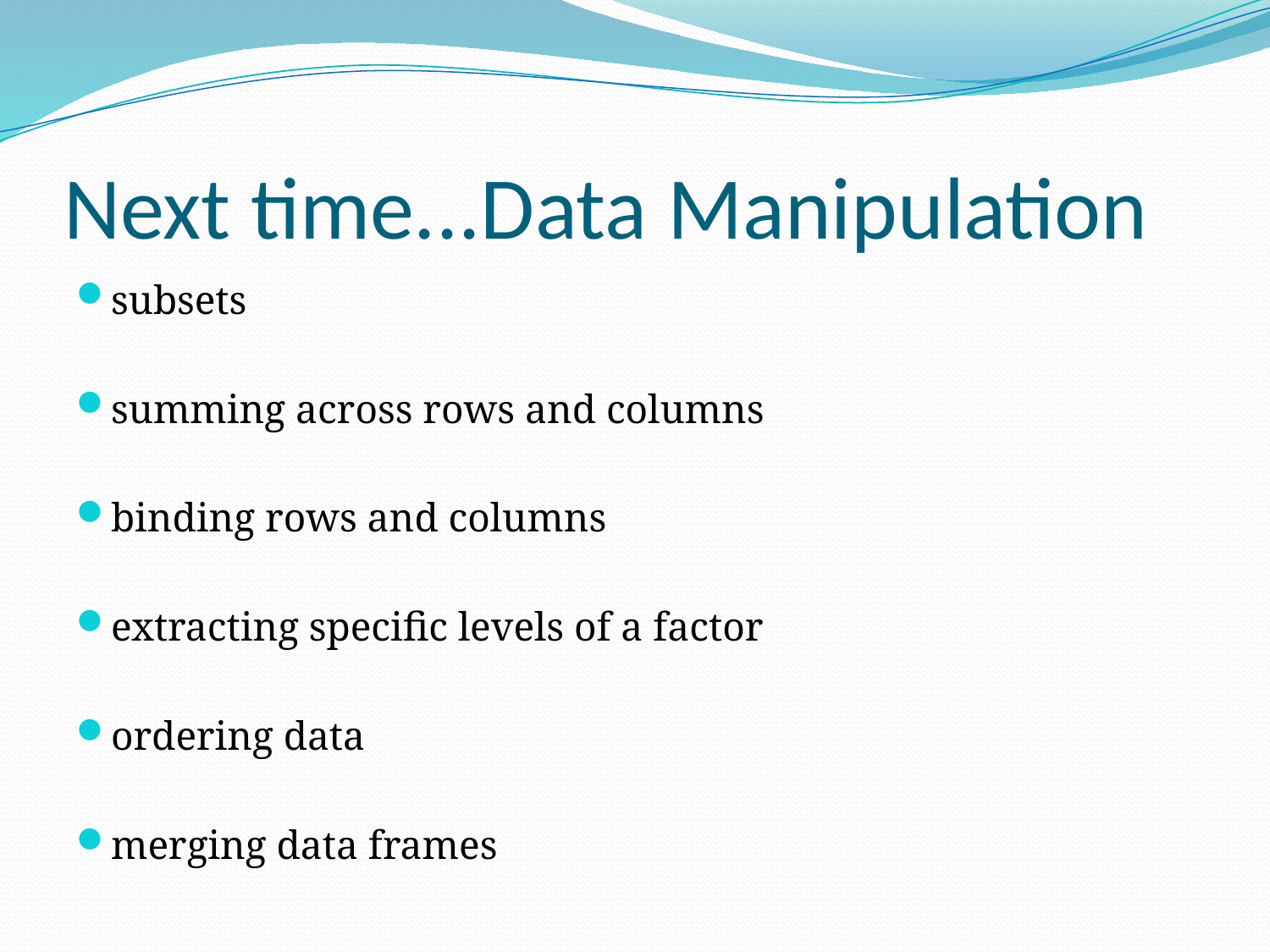

# Next time...Data Manipulation
subsets

summing across rows and columns

binding rows and columns

extracting specific levels of a factor

ordering data

merging data frames